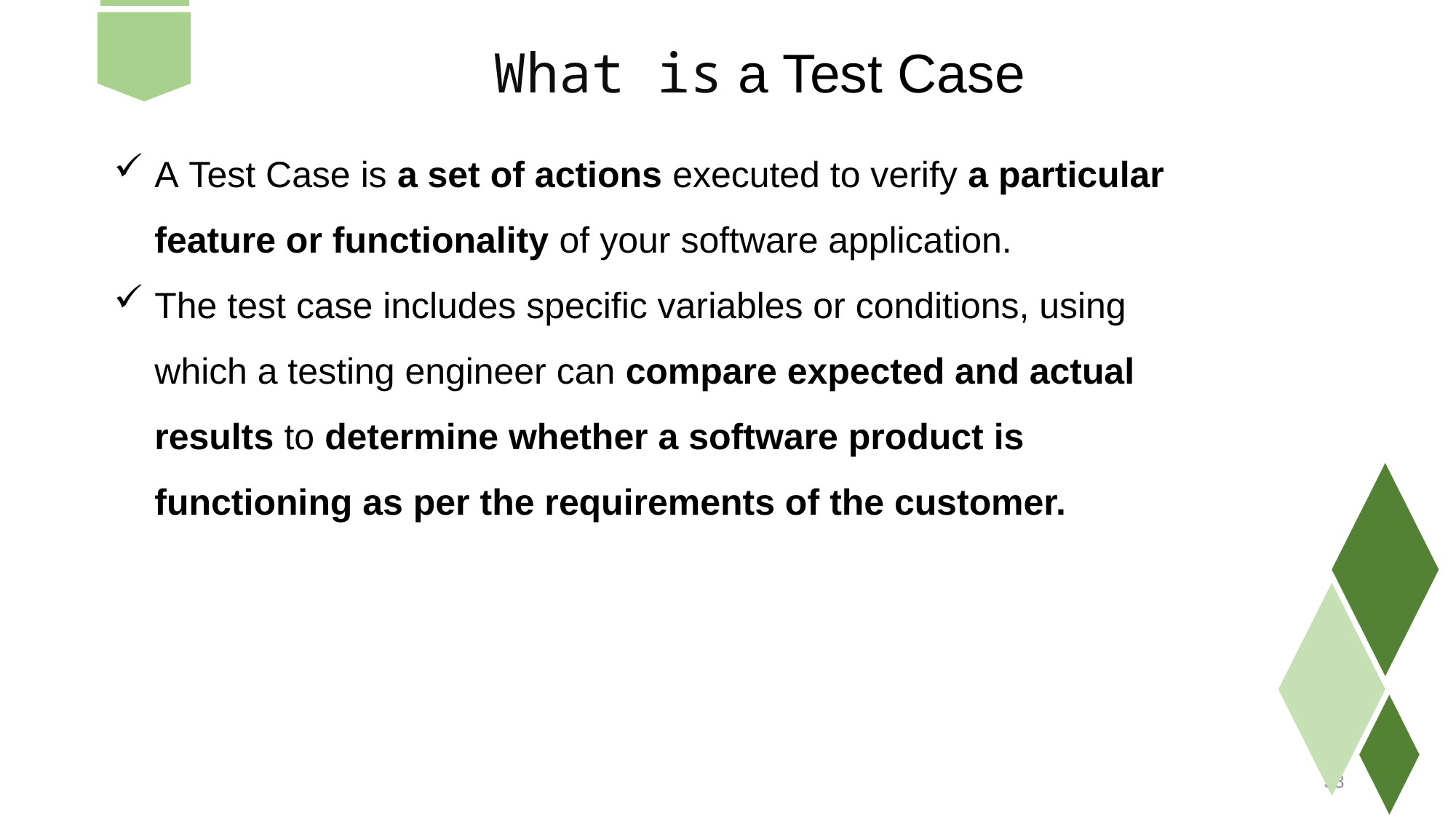

What is a Test Case
A Test Case is a set of actions executed to verify a particular feature or functionality of your software application.
The test case includes specific variables or conditions, using which a testing engineer can compare expected and actual results to determine whether a software product is functioning as per the requirements of the customer.

38